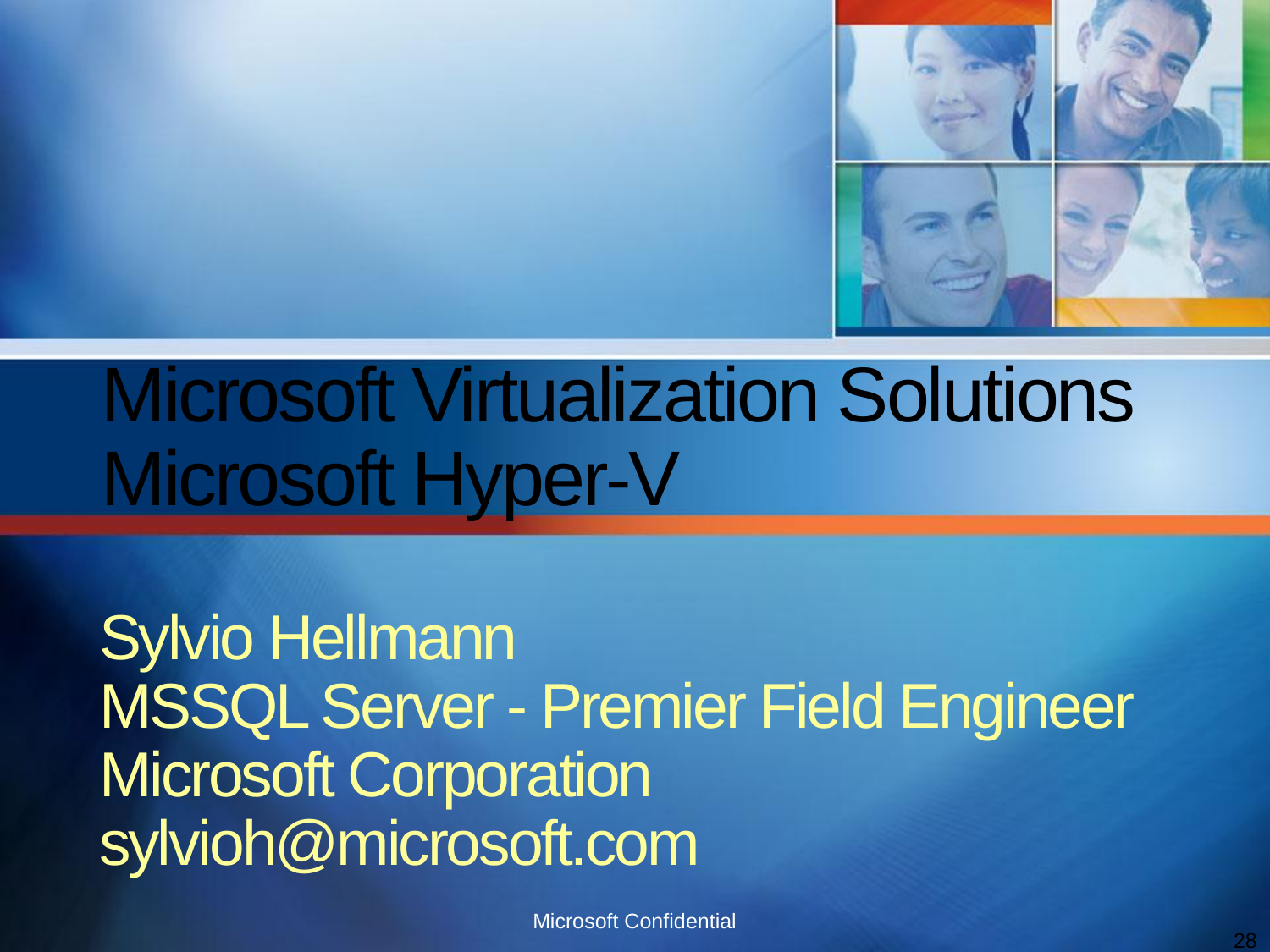

# Microsoft Virtualization Solutions Microsoft Hyper-V
Sylvio Hellmann
MSSQL Server - Premier Field Engineer
Microsoft Corporation
sylvioh@microsoft.com

28